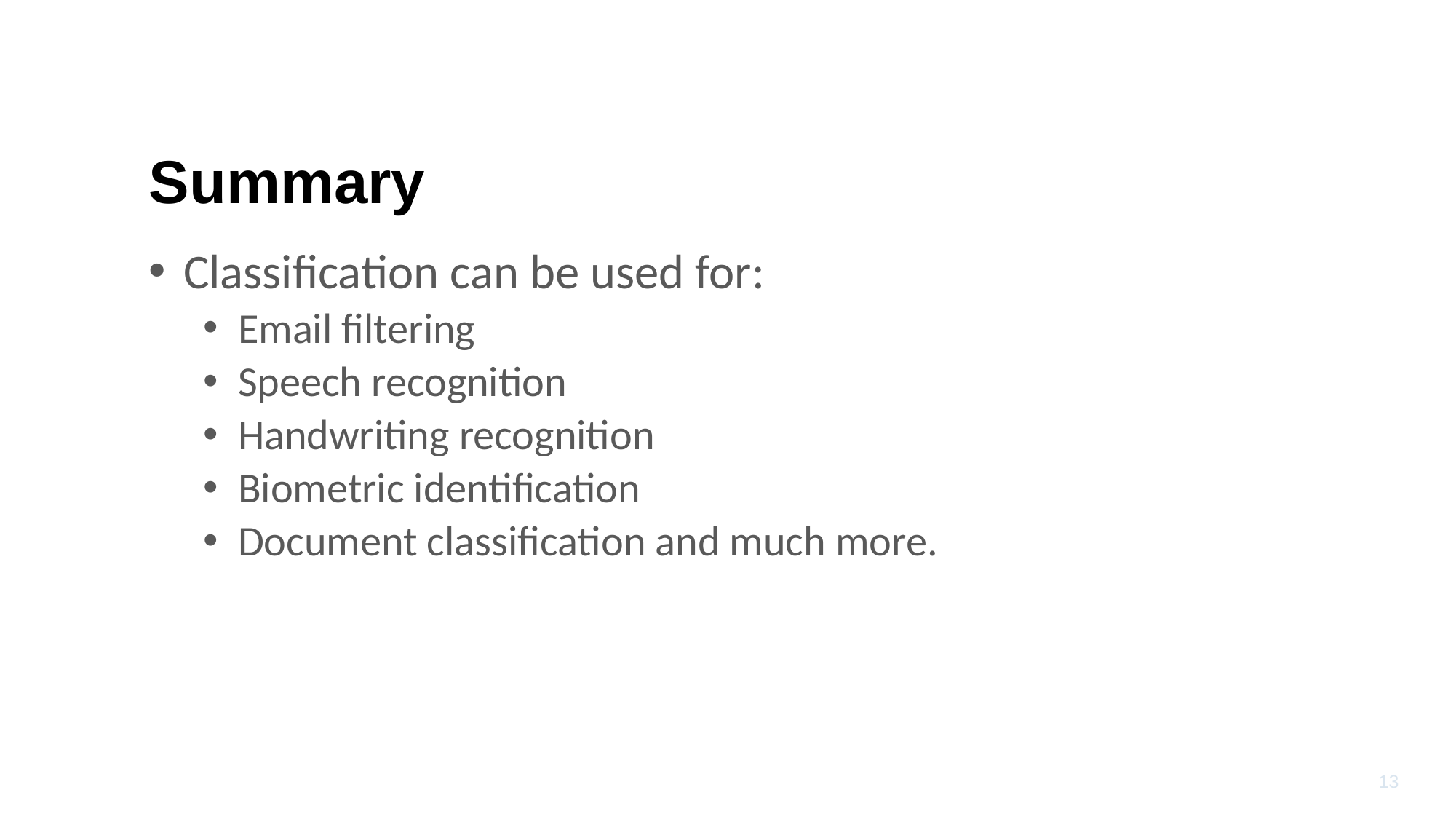

# Summary
Classification can be used for:
Email filtering
Speech recognition
Handwriting recognition
Biometric identification
Document classification and much more.
13